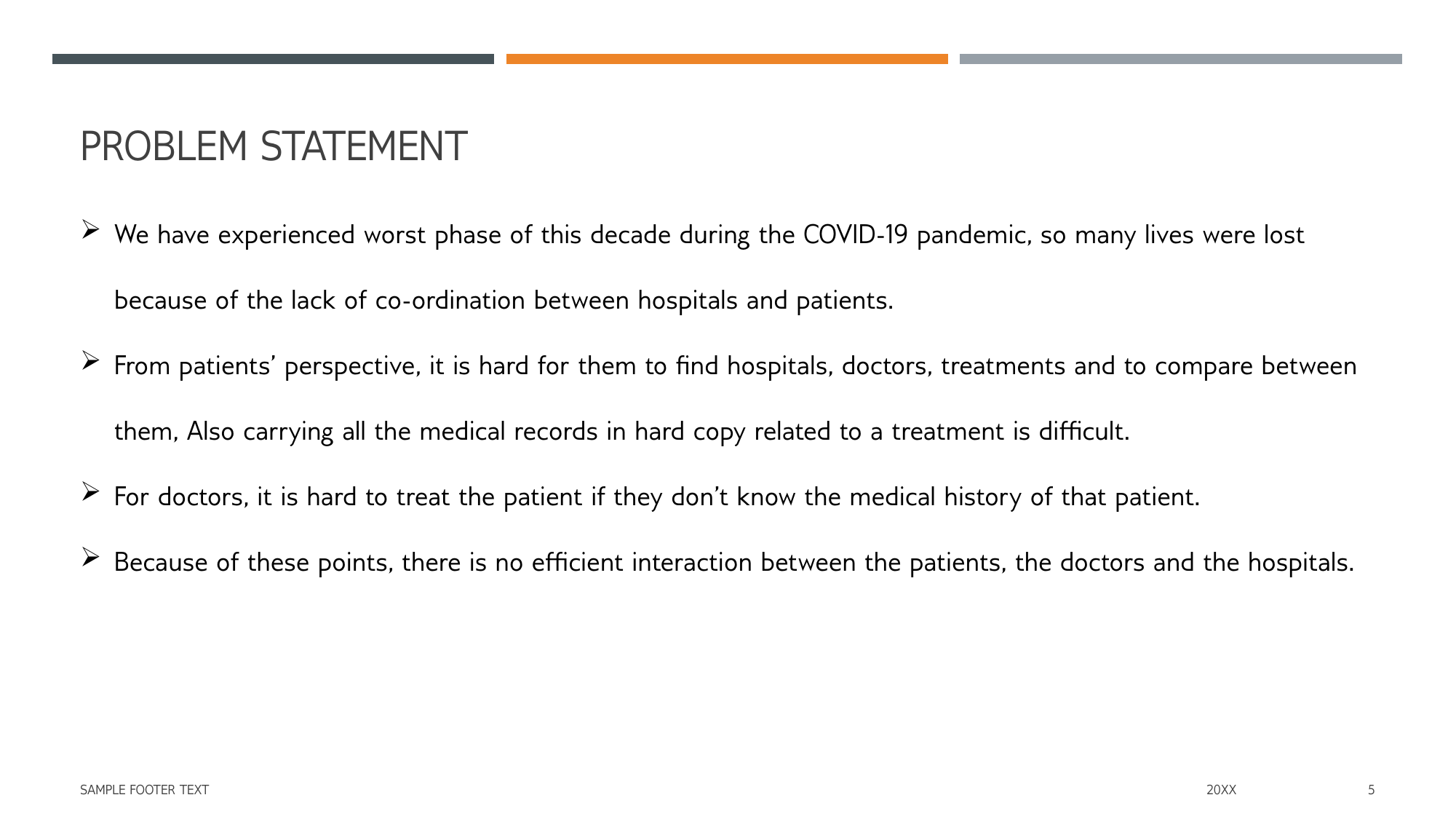

# Problem Statement
We have experienced worst phase of this decade during the COVID-19 pandemic, so many lives were lost because of the lack of co-ordination between hospitals and patients.
From patients’ perspective, it is hard for them to find hospitals, doctors, treatments and to compare between them, Also carrying all the medical records in hard copy related to a treatment is difficult.
For doctors, it is hard to treat the patient if they don’t know the medical history of that patient.
Because of these points, there is no efficient interaction between the patients, the doctors and the hospitals.
Sample Footer Text
20XX
5